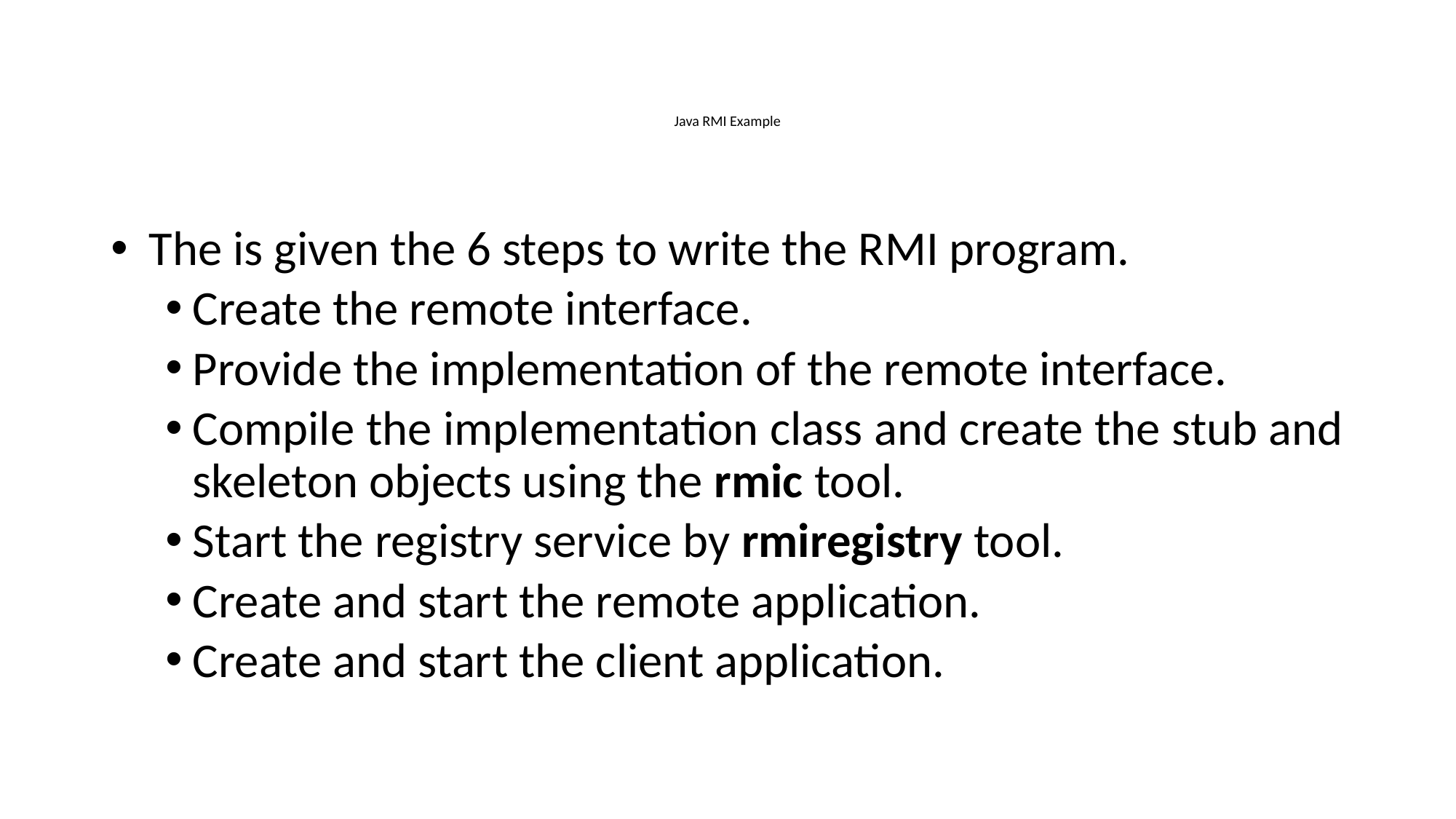

# Java RMI Example
 The is given the 6 steps to write the RMI program.
Create the remote interface.
Provide the implementation of the remote interface.
Compile the implementation class and create the stub and skeleton objects using the rmic tool.
Start the registry service by rmiregistry tool.
Create and start the remote application.
Create and start the client application.